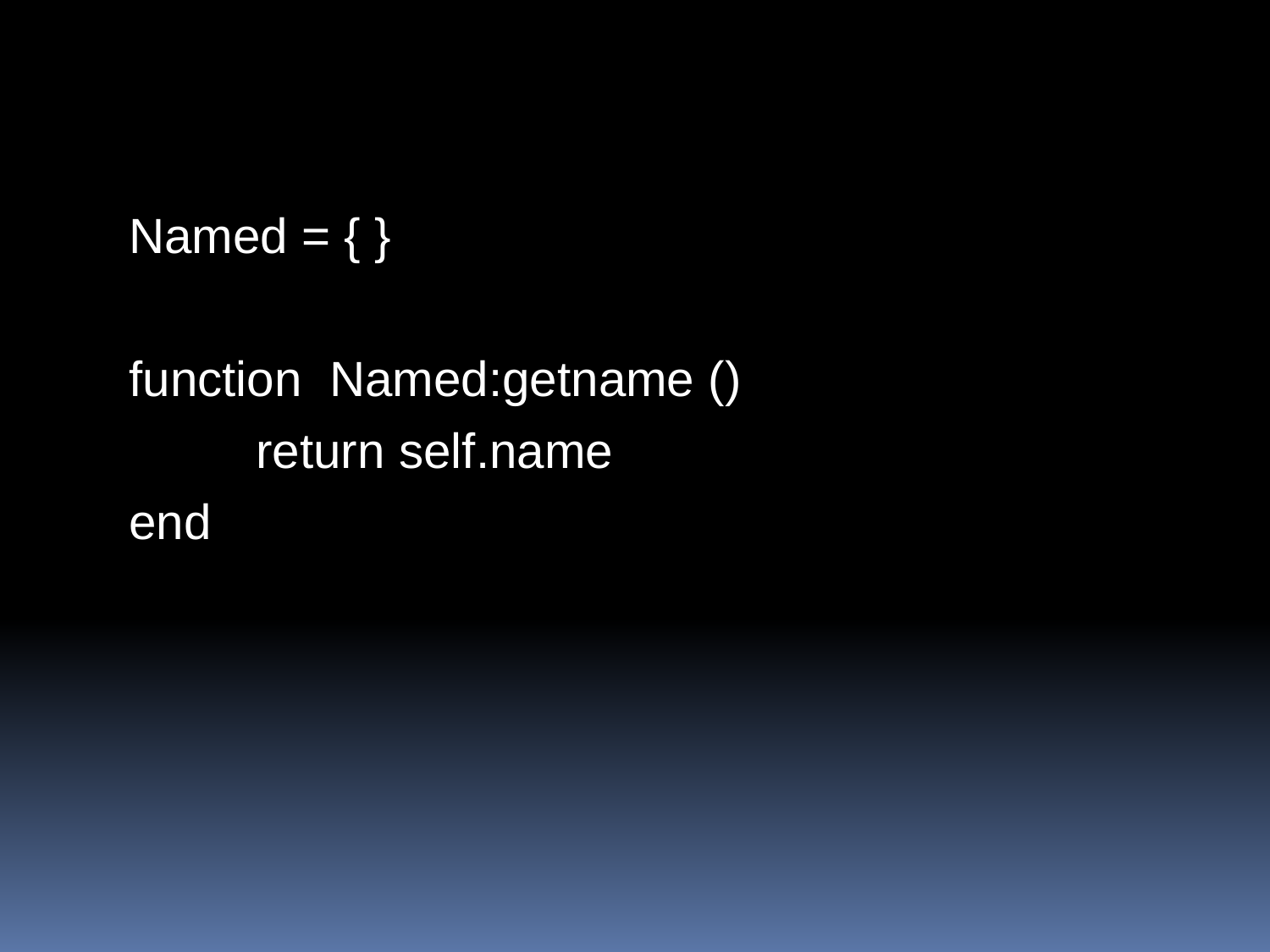

Named = { }

	function  Named:getname ()
		return self.name
	end